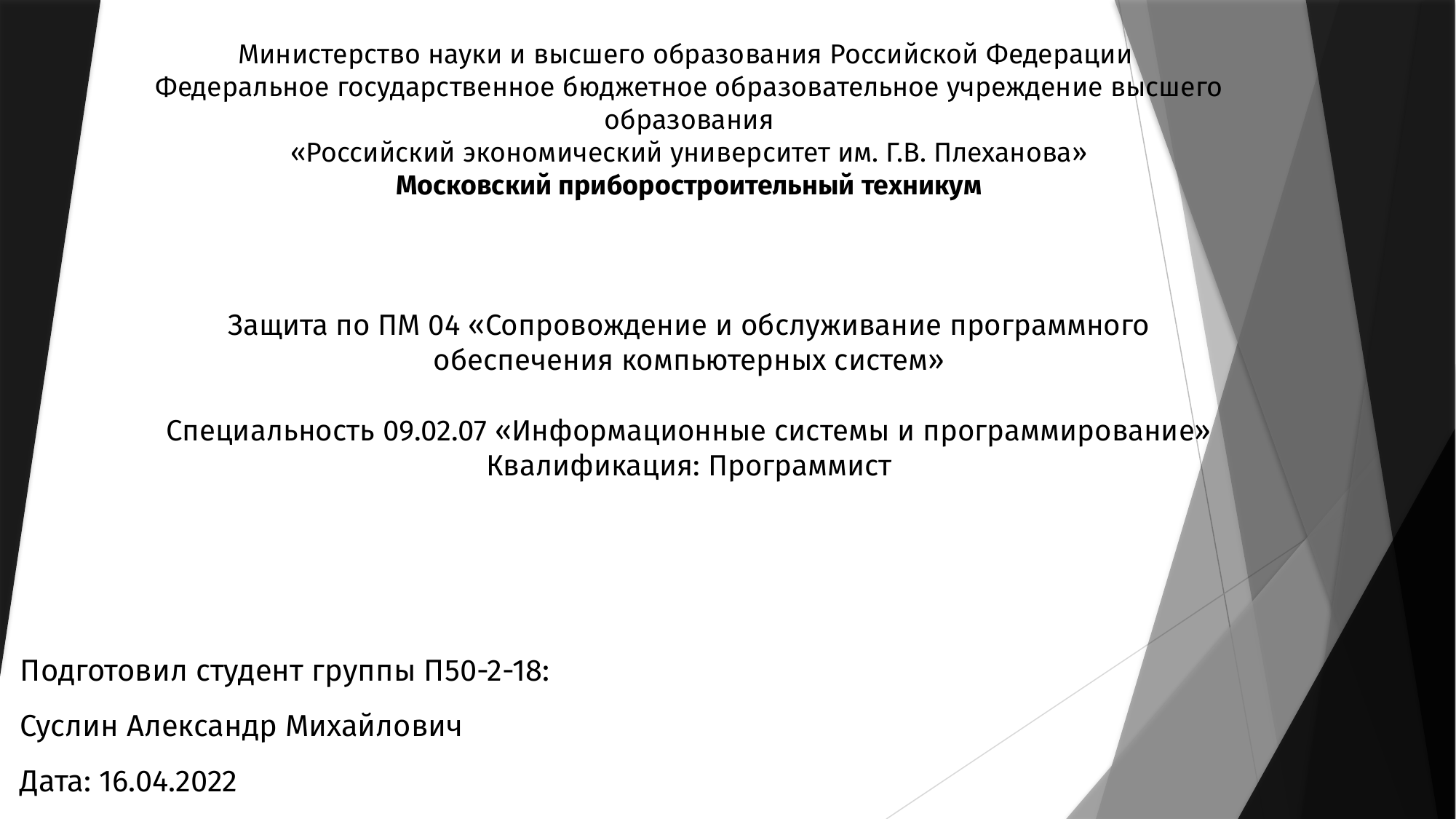

Министерство науки и высшего образования Российской Федерации
Федеральное государственное бюджетное образовательное учреждение высшего образования
«Российский экономический университет им. Г.В. Плеханова»
Московский приборостроительный техникум

# Защита по ПМ 04 «Сопровождение и обслуживание программного обеспечения компьютерных систем» Специальность 09.02.07 «Информационные системы и программирование» Квалификация: Программист
Подготовил студент группы П50-2-18:
Суслин Александр Михайлович
Дата: 16.04.2022